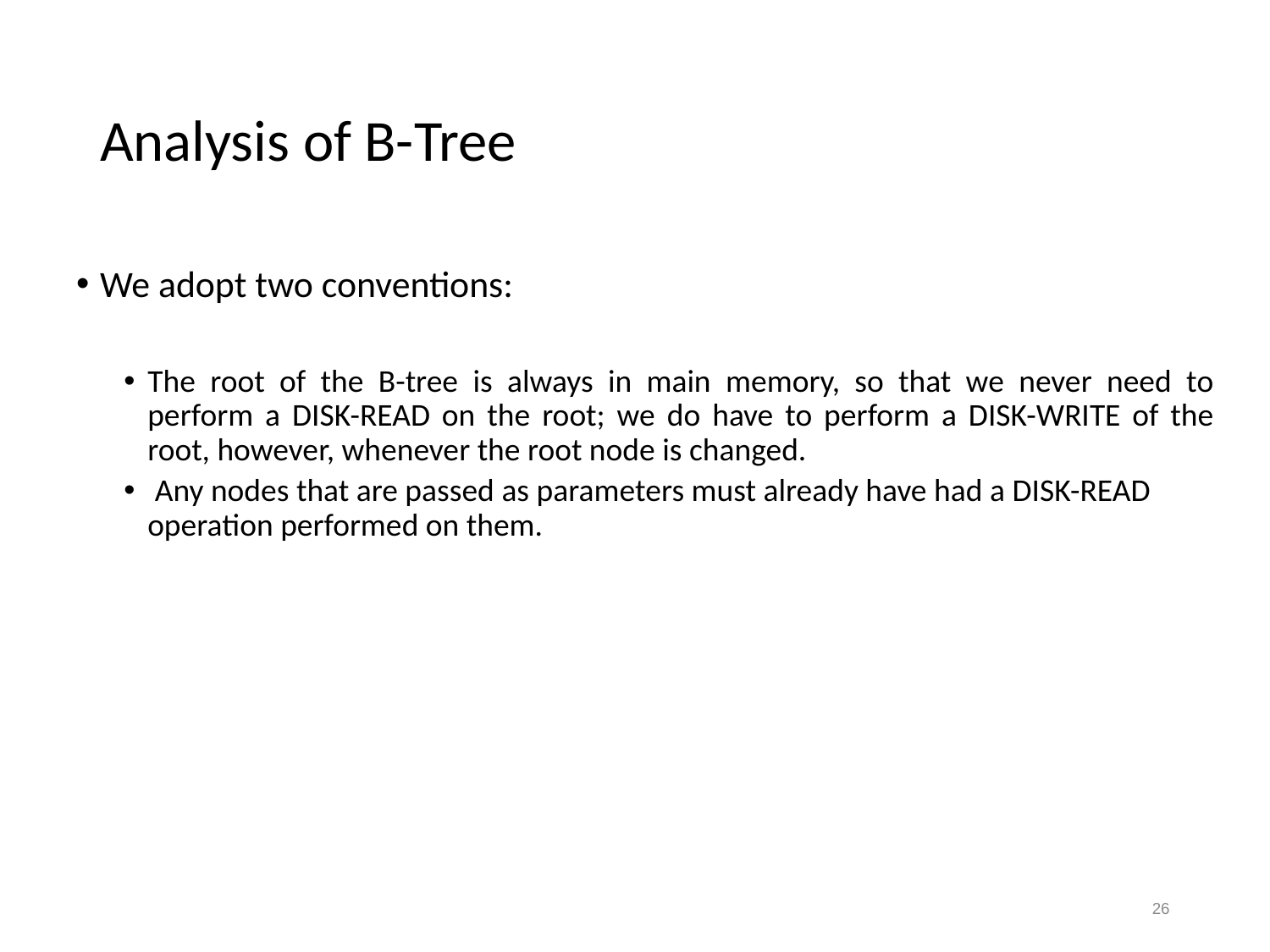

# Analysis of B-Tree

We adopt two conventions:

The root of the B-tree is always in main memory, so that we never need to perform a DISK-READ on the root; we do have to perform a DISK-WRITE of the root, however, whenever the root node is changed.
 Any nodes that are passed as parameters must already have had a DISK-READ operation performed on them.
26